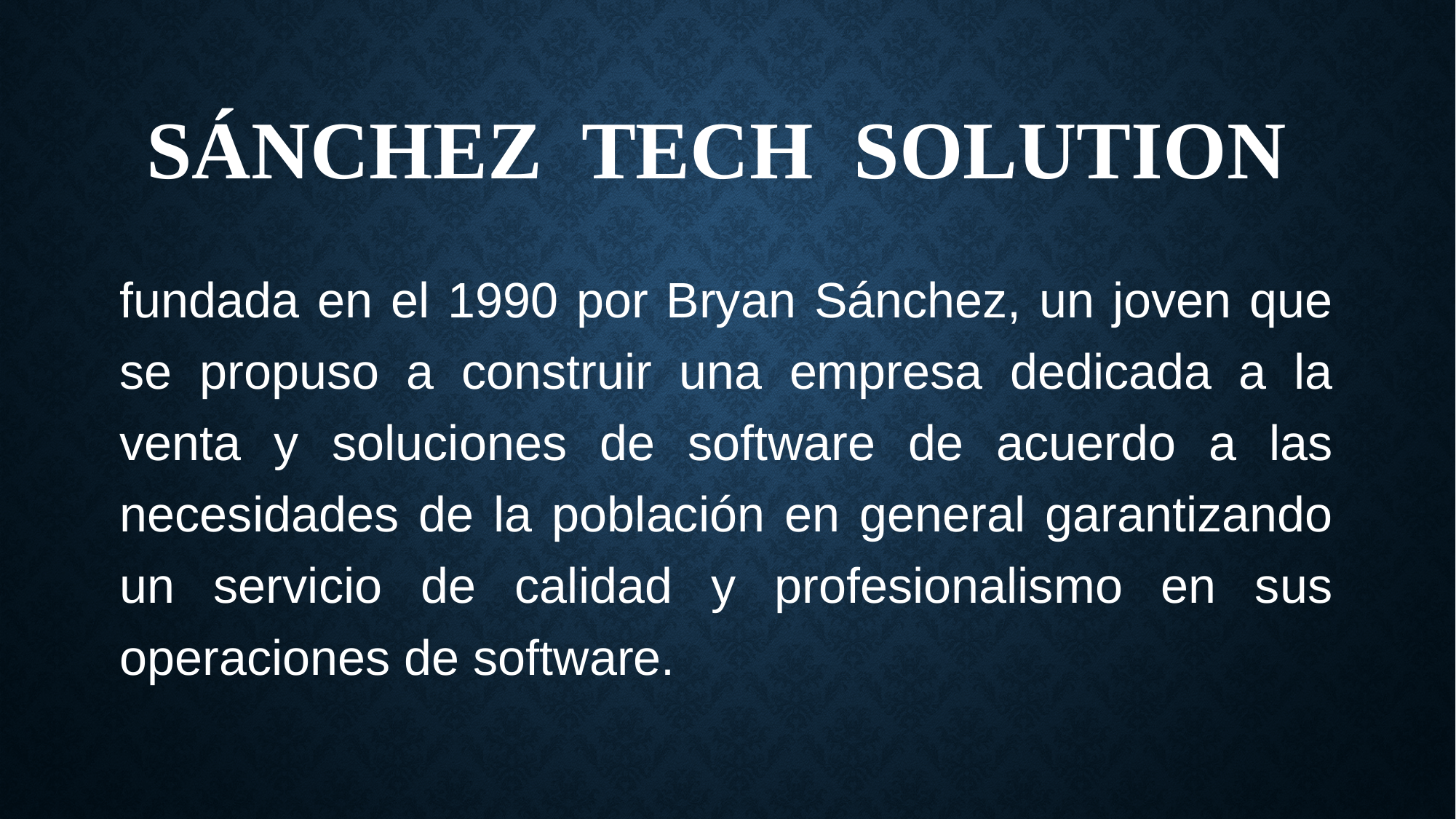

# Sánchez  tech  solution
fundada en el 1990 por Bryan Sánchez, un joven que se propuso a construir una empresa dedicada a la venta y soluciones de software de acuerdo a las necesidades de la población en general garantizando un servicio de calidad y profesionalismo en sus operaciones de software.